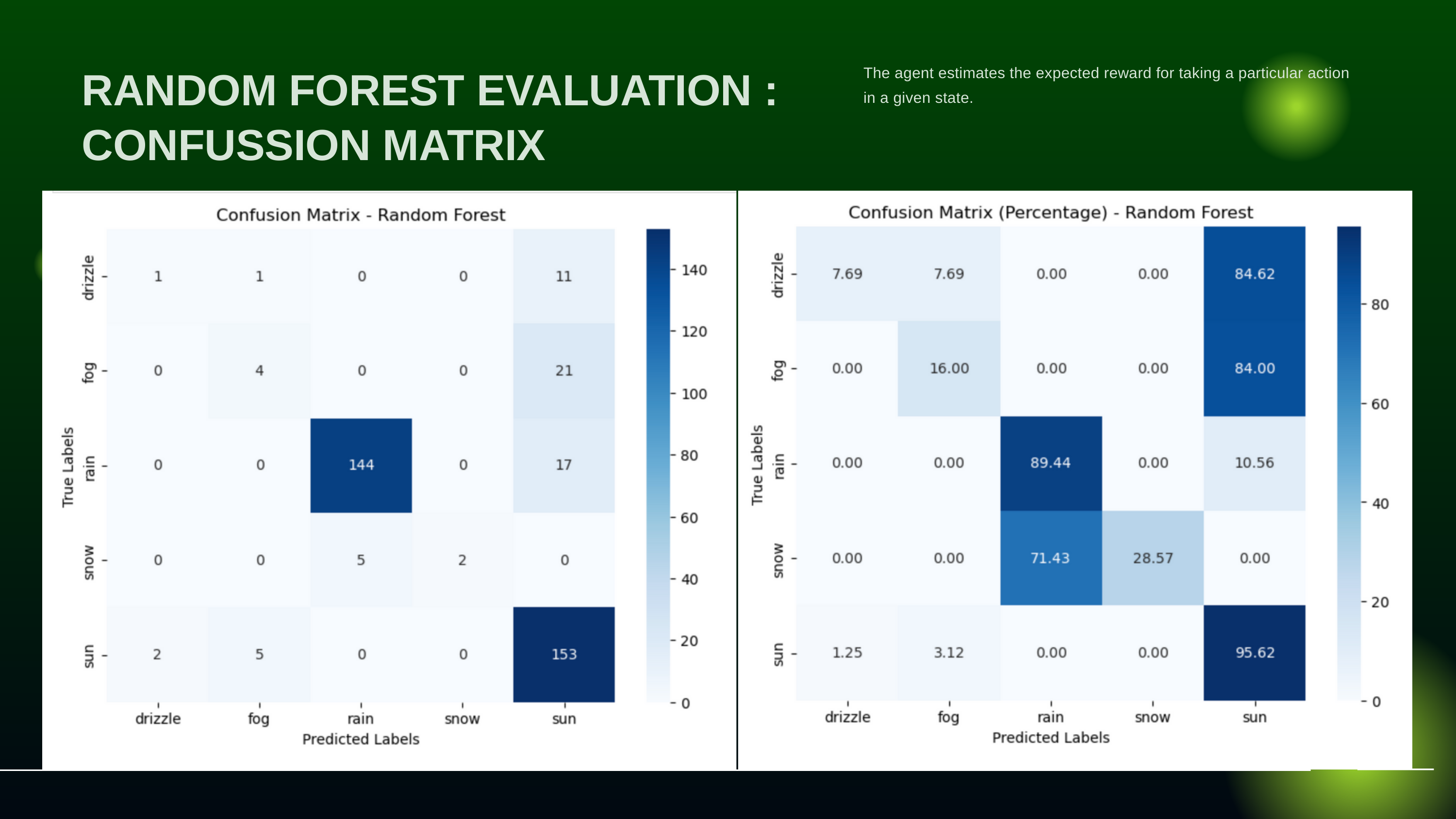

The agent estimates the expected reward for taking a particular action in a given state.
RANDOM FOREST EVALUATION : CONFUSSION MATRIX